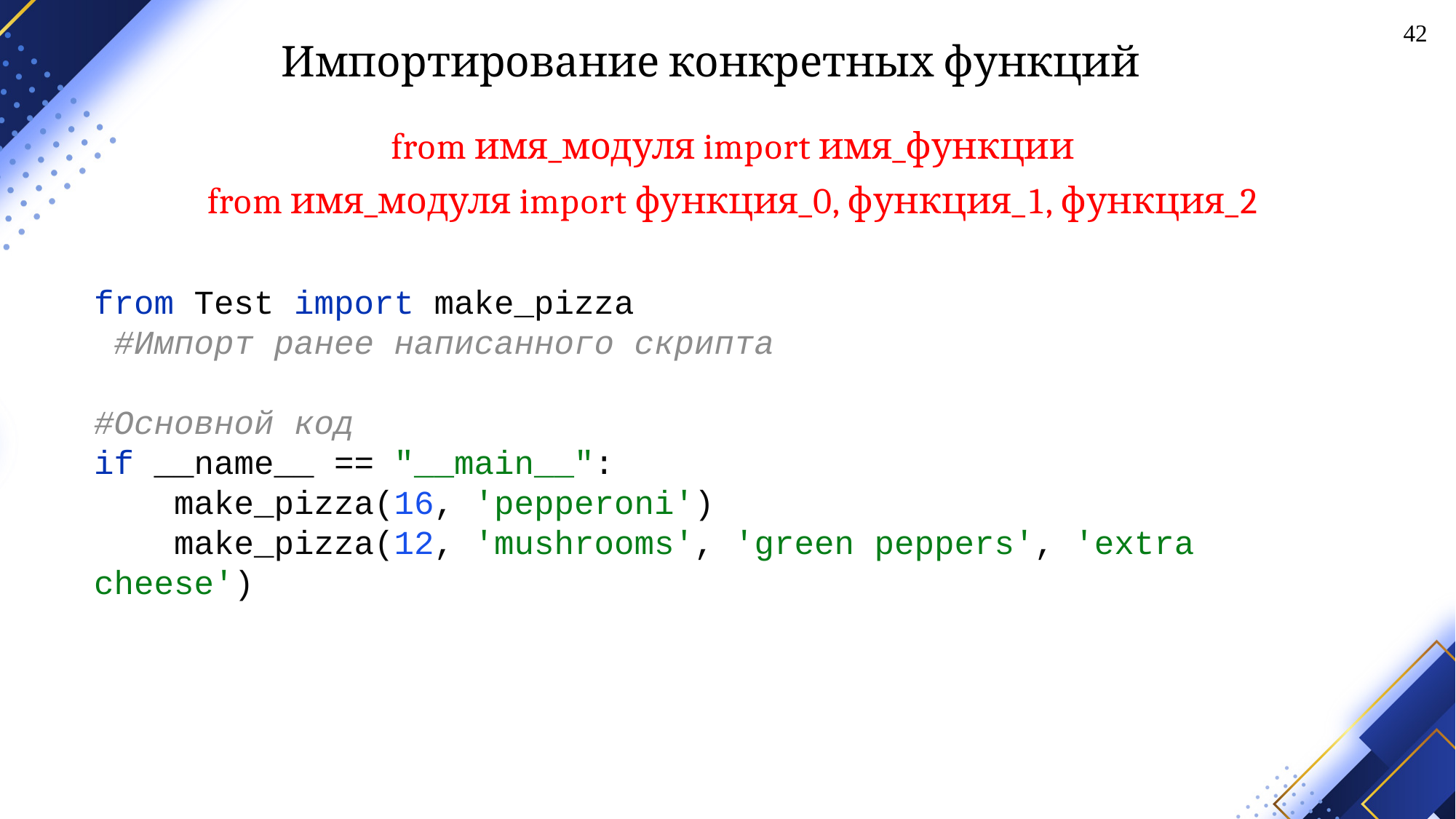

42
# Импортирование конкретных функций
from имя_модуля import имя_функции
from имя_модуля import функция_0, функция_1, функция_2

from Test import make_pizza
 #Импорт ранее написанного скрипта
#Основной код
if __name__ == "__main__":
    make_pizza(16, 'pepperoni')
    make_pizza(12, 'mushrooms', 'green peppers', 'extra cheese')